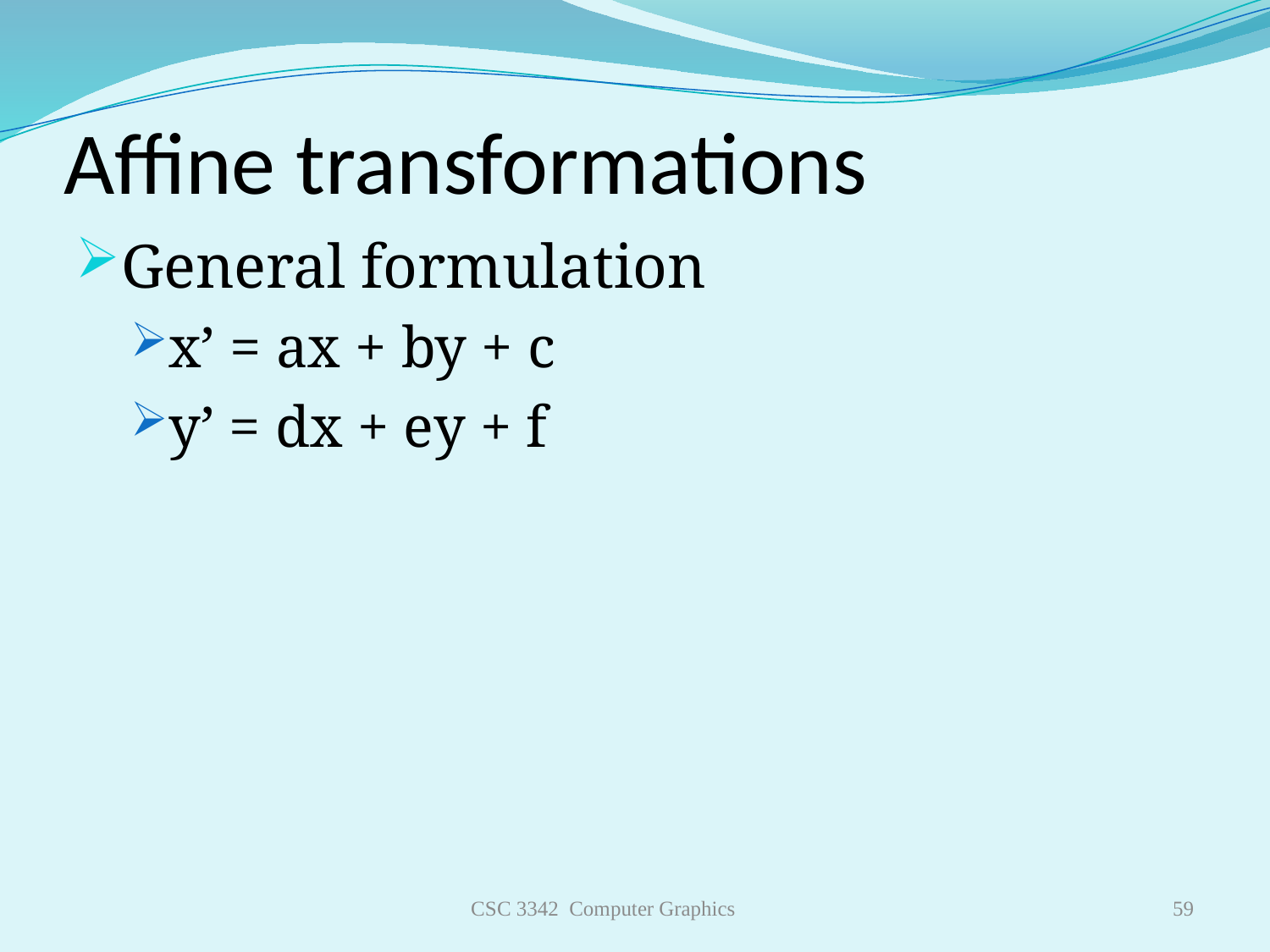

Affine transformations
General formulation
x’ = ax + by + c
y’ = dx + ey + f
CSC 3342  Computer Graphics
59